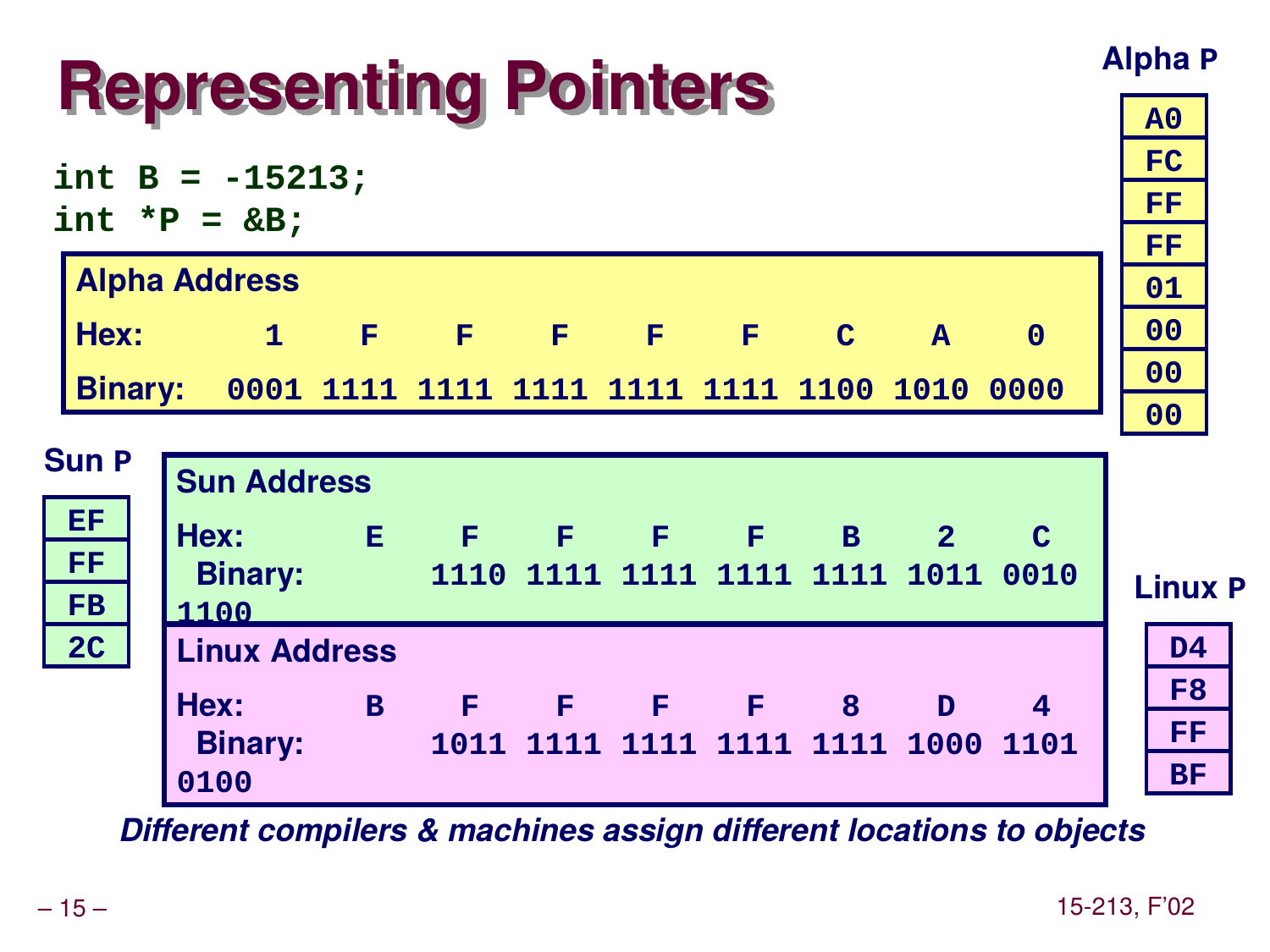

Alpha P
# Representing Pointers
A0
FC
FF
FF
int B = -15213;
int *P = &B;
Alpha Address
Hex:  	  1    F    F    F    F    F    C    A    0
Binary:  	0001 1111 1111 1111 1111 1111 1100 1010 0000
01
00
00
00
Sun P
Sun Address
Hex:  	  E    F    F    F    F    B    2    C    Binary:  	1110 1111 1111 1111 1111 1011 0010 1100
EF
FF
FB
2C
Linux P
Linux Address
Hex:  	  B    F    F    F    F    8    D    4    Binary:  	1011 1111 1111 1111 1111 1000 1101 0100
D4
F8
FF
BF
Different compilers & machines assign different locations to objects